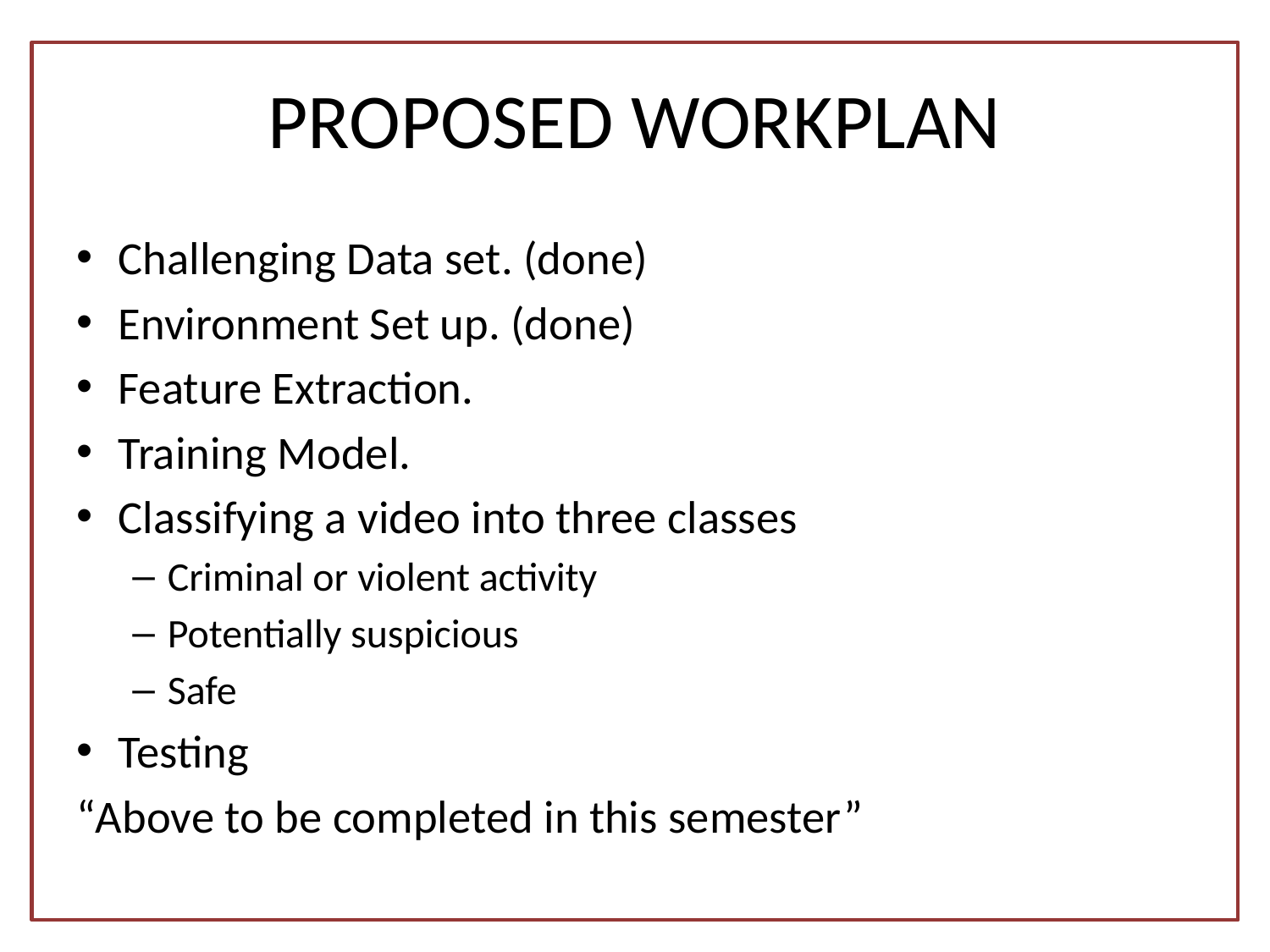

# PROPOSED WORKPLAN

Challenging Data set. (done)
Environment Set up. (done)
Feature Extraction.
Training Model.
Classifying a video into three classes
Criminal or violent activity
Potentially suspicious
Safe
Testing
“Above to be completed in this semester”